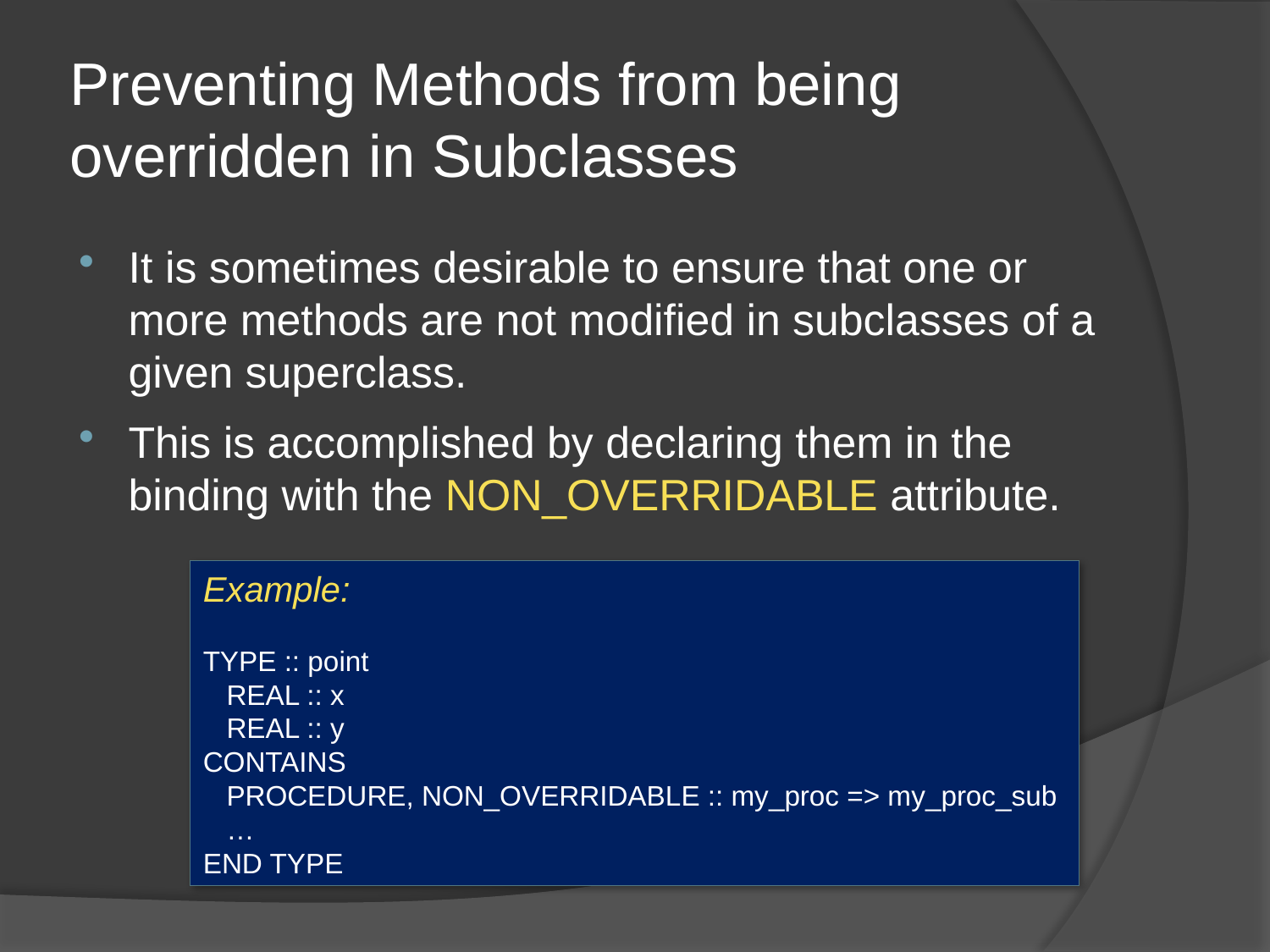

# Preventing Methods from being overridden in Subclasses
It is sometimes desirable to ensure that one or more methods are not modified in subclasses of a given superclass.
This is accomplished by declaring them in the binding with the NON_OVERRIDABLE attribute.
Example:

TYPE :: point
   REAL :: x
   REAL :: y
CONTAINS
   PROCEDURE, NON_OVERRIDABLE :: my_proc => my_proc_sub
   …
END TYPE